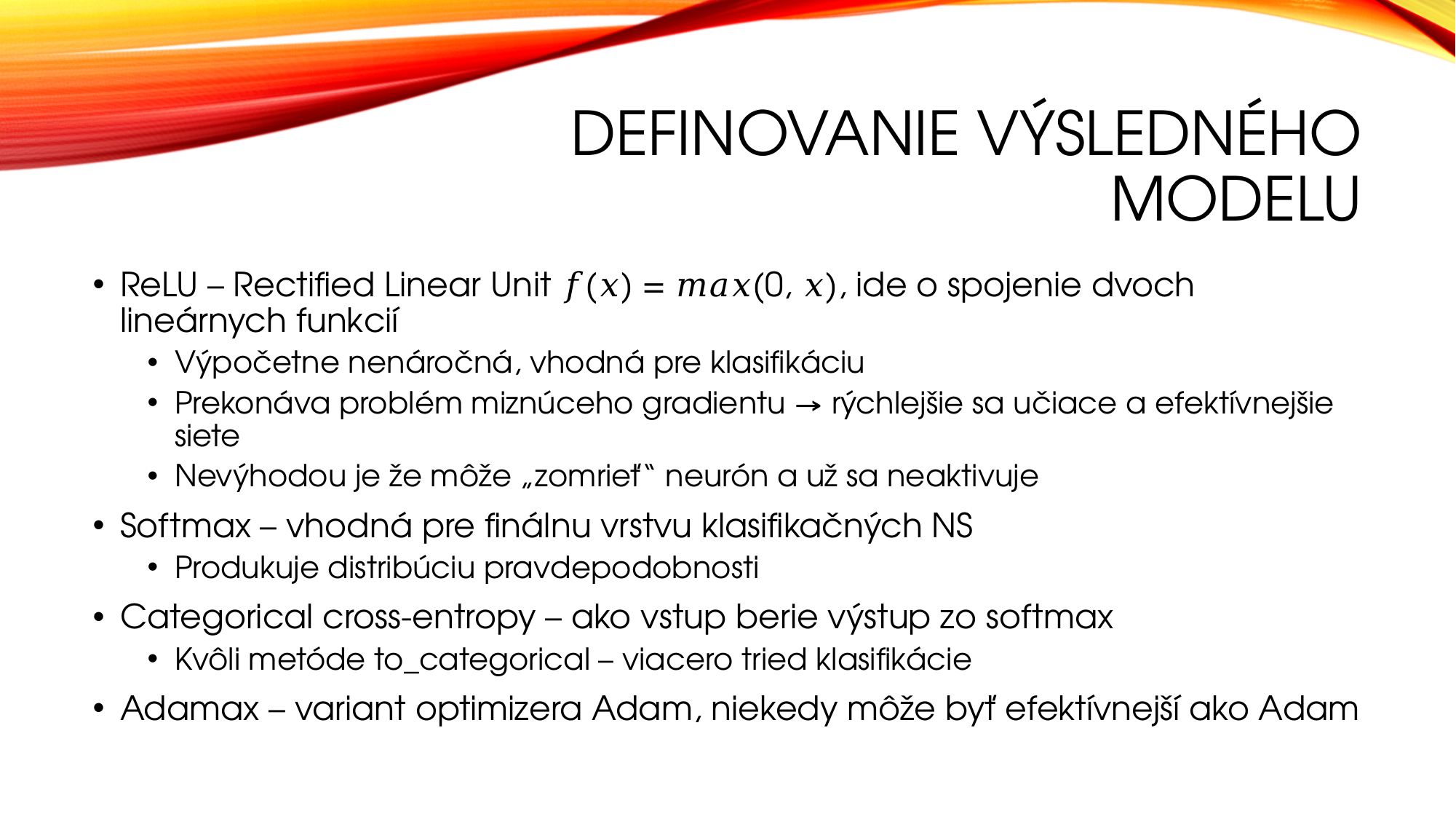

# Definovanie výsledného modelu
ReLU – Rectified Linear Unit 𝑓(𝑥) = 𝑚𝑎𝑥(0, 𝑥), ide o spojenie dvoch lineárnych funkcií
Výpočetne nenáročná, vhodná pre klasifikáciu
Prekonáva problém miznúceho gradientu → rýchlejšie sa učiace a efektívnejšie siete
Nevýhodou je že môže „zomrieť“ neurón a už sa neaktivuje
Softmax – vhodná pre finálnu vrstvu klasifikačných NS
Produkuje distribúciu pravdepodobnosti
Categorical cross-entropy – ako vstup berie výstup zo softmax
Kvôli metóde to_categorical – viacero tried klasifikácie
Adamax – variant optimizera Adam, niekedy môže byť efektívnejší ako Adam